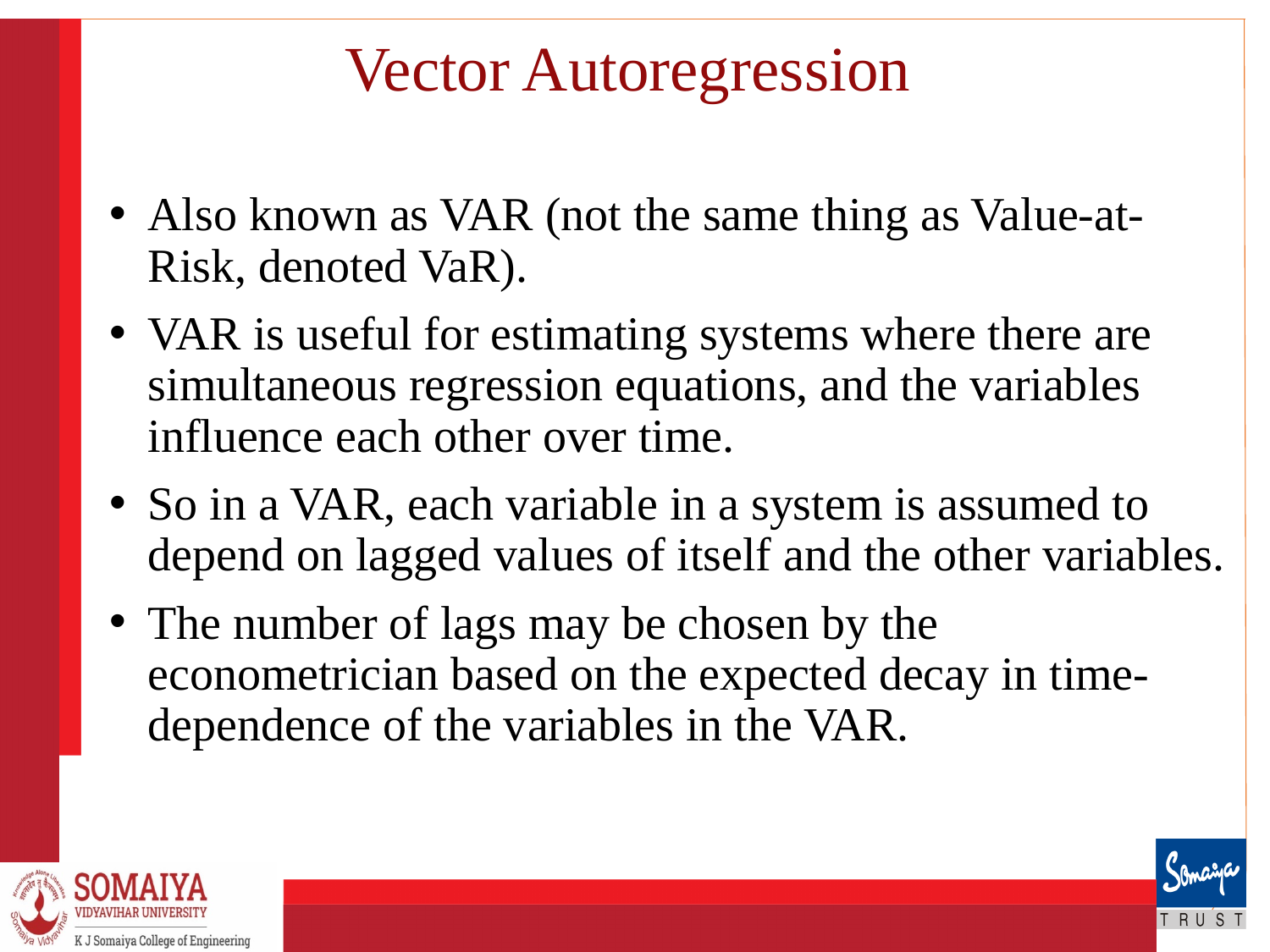

# Vector Autoregression
Also known as VAR (not the same thing as Value-at-Risk, denoted VaR).
VAR is useful for estimating systems where there are simultaneous regression equations, and the variables influence each other over time.
So in a VAR, each variable in a system is assumed to depend on lagged values of itself and the other variables.
The number of lags may be chosen by the econometrician based on the expected decay in time-dependence of the variables in the VAR.